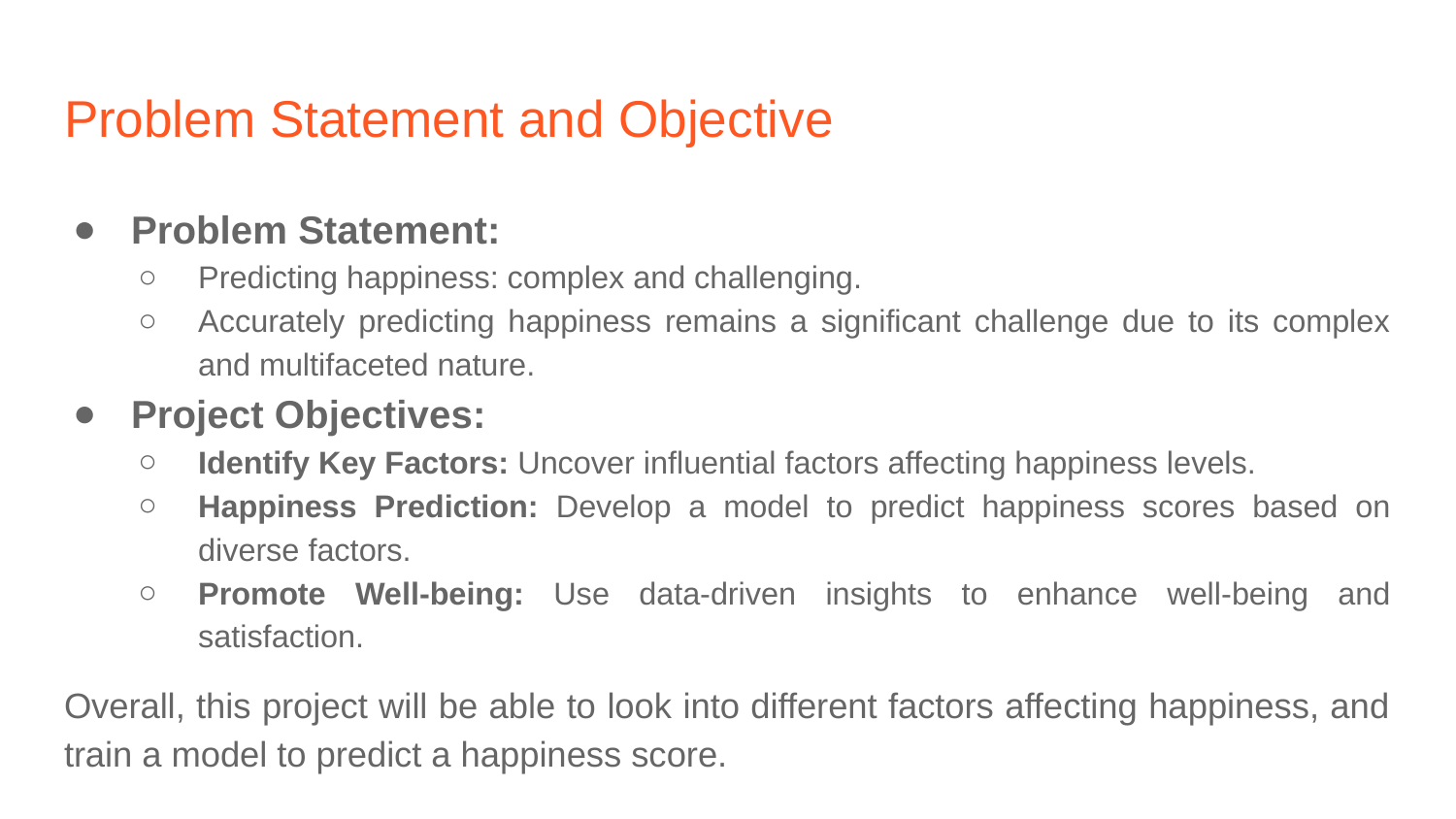

# Problem Statement and Objective
Problem Statement:
Predicting happiness: complex and challenging.
Accurately predicting happiness remains a significant challenge due to its complex and multifaceted nature.
Project Objectives:
Identify Key Factors: Uncover influential factors affecting happiness levels.
Happiness Prediction: Develop a model to predict happiness scores based on diverse factors.
Promote Well-being: Use data-driven insights to enhance well-being and satisfaction.
Overall, this project will be able to look into different factors affecting happiness, and train a model to predict a happiness score.